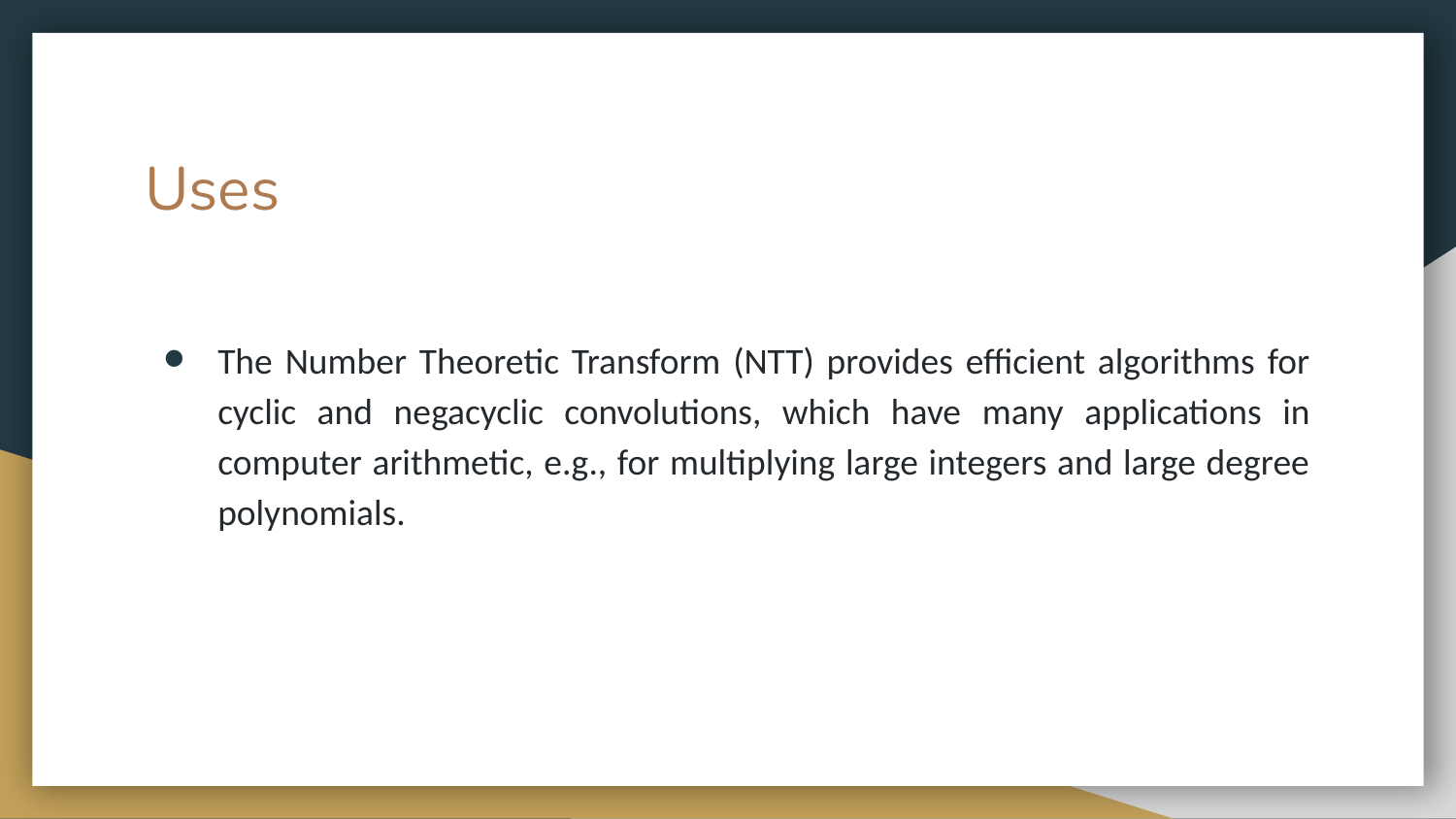

# Uses
The Number Theoretic Transform (NTT) provides efficient algorithms for cyclic and negacyclic convolutions, which have many applications in computer arithmetic, e.g., for multiplying large integers and large degree polynomials.